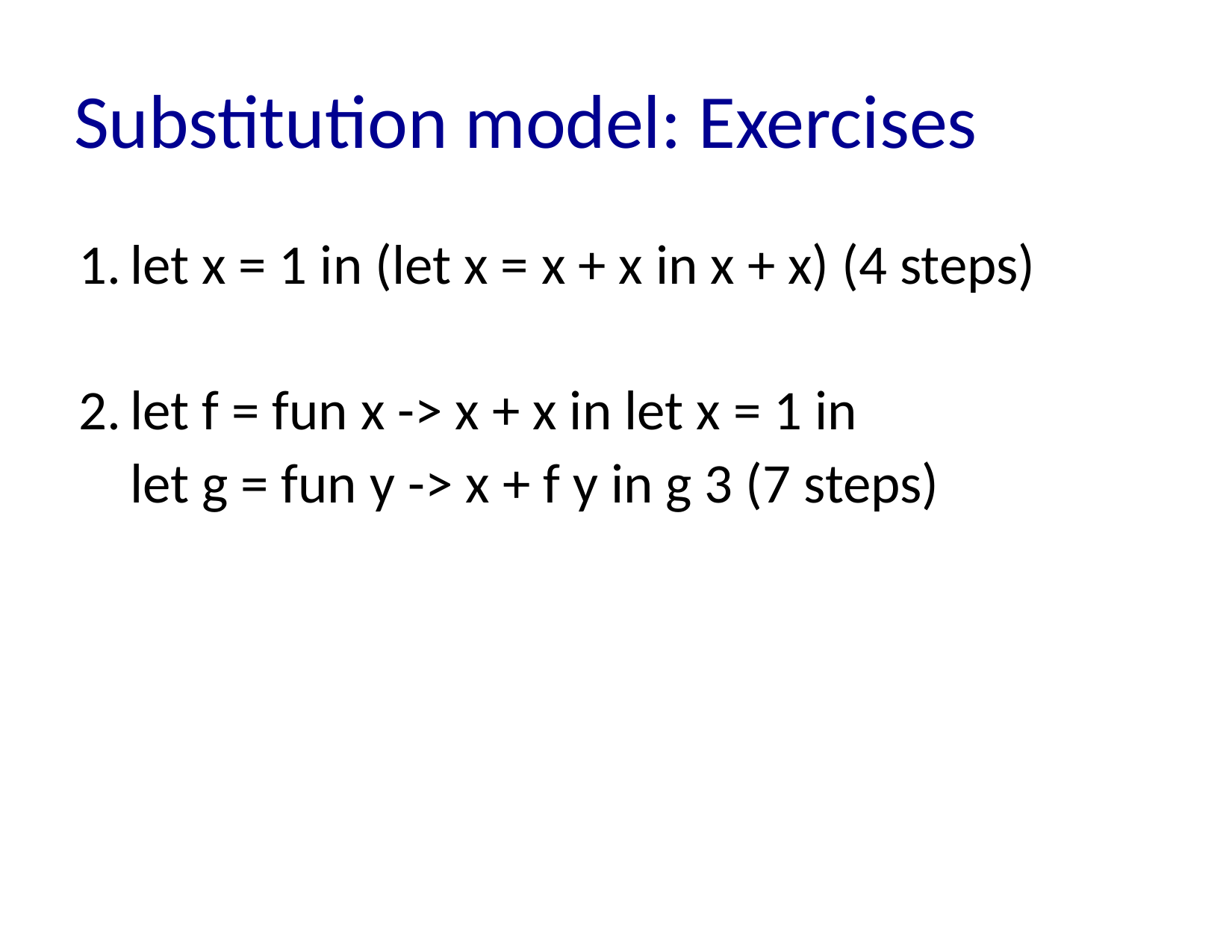

# Substitution model: Exercises
let x = 1 in (let x = x + x in x + x) (4 steps)

let f = fun x -> x + x in let x = 1 in
let g = fun y -> x + f y in g 3 (7 steps)